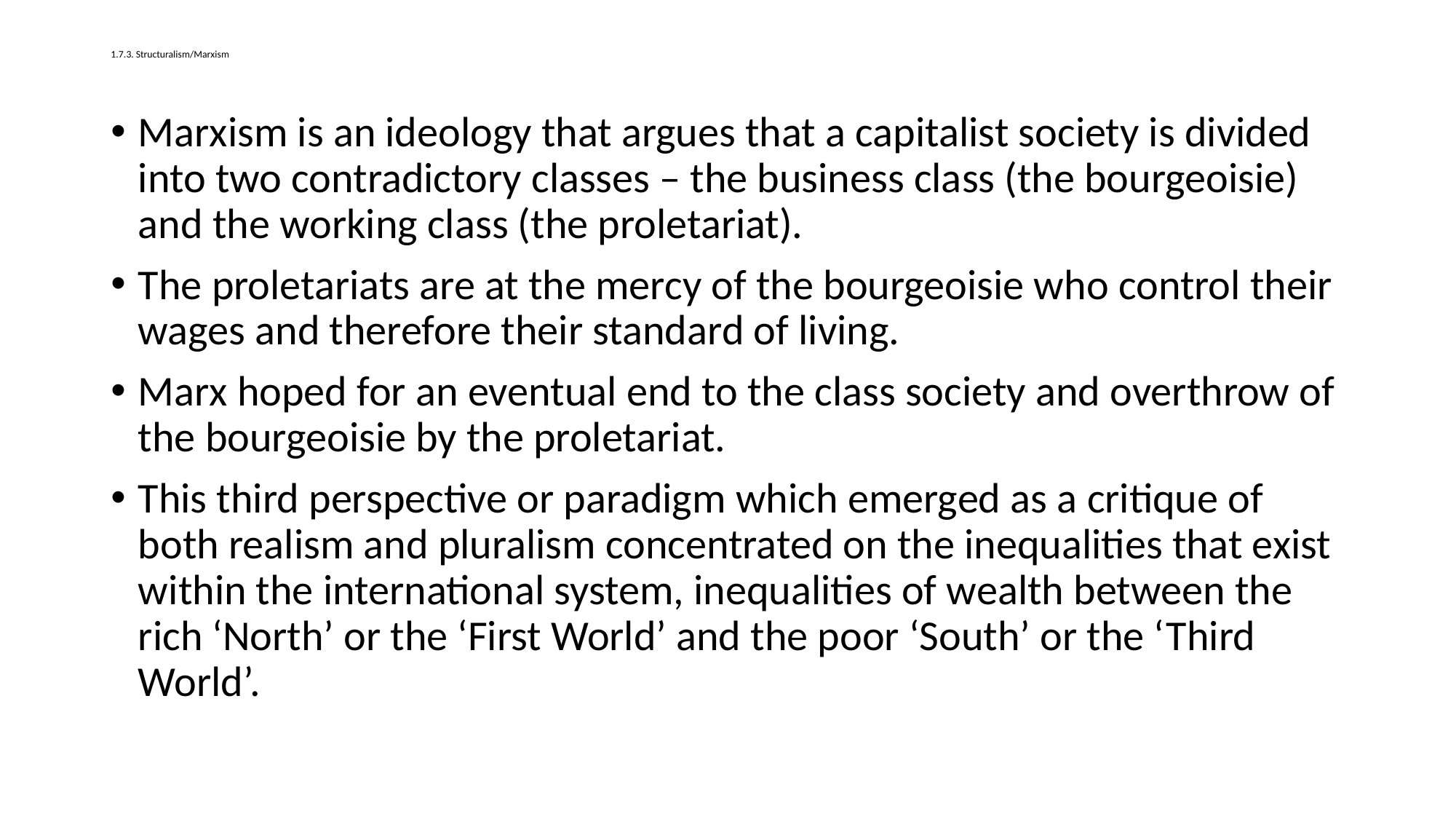

# 1.7.3. Structuralism/Marxism
Marxism is an ideology that argues that a capitalist society is divided into two contradictory classes – the business class (the bourgeoisie) and the working class (the proletariat).
The proletariats are at the mercy of the bourgeoisie who control their wages and therefore their standard of living.
Marx hoped for an eventual end to the class society and overthrow of the bourgeoisie by the proletariat.
This third perspective or paradigm which emerged as a critique of both realism and pluralism concentrated on the inequalities that exist within the international system, inequalities of wealth between the rich ‘North’ or the ‘First World’ and the poor ‘South’ or the ‘Third World’.